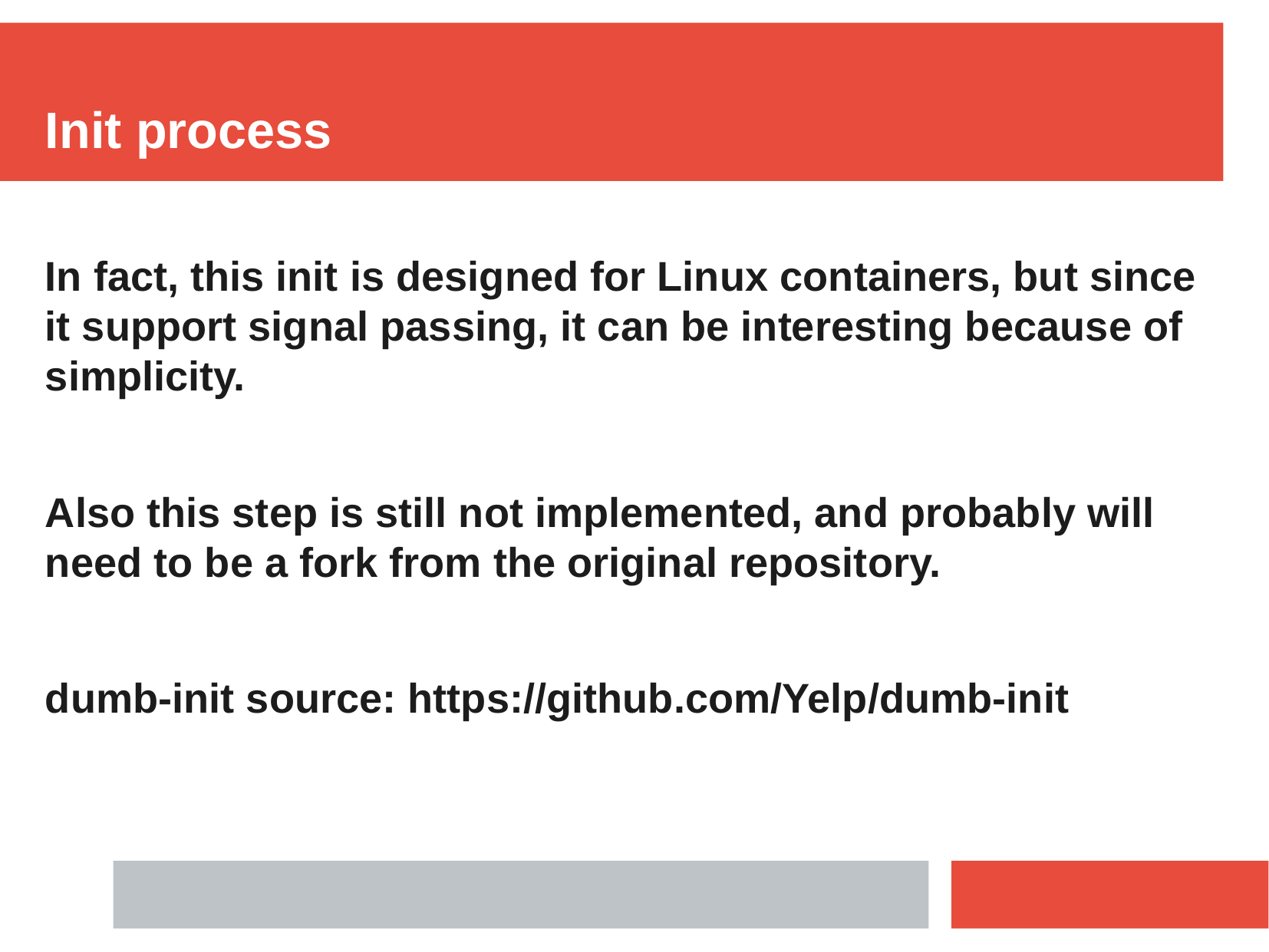

Init process
In fact, this init is designed for Linux containers, but since it support signal passing, it can be interesting because of simplicity.

Also this step is still not implemented, and probably will need to be a fork from the original repository.

dumb-init source: https://github.com/Yelp/dumb-init